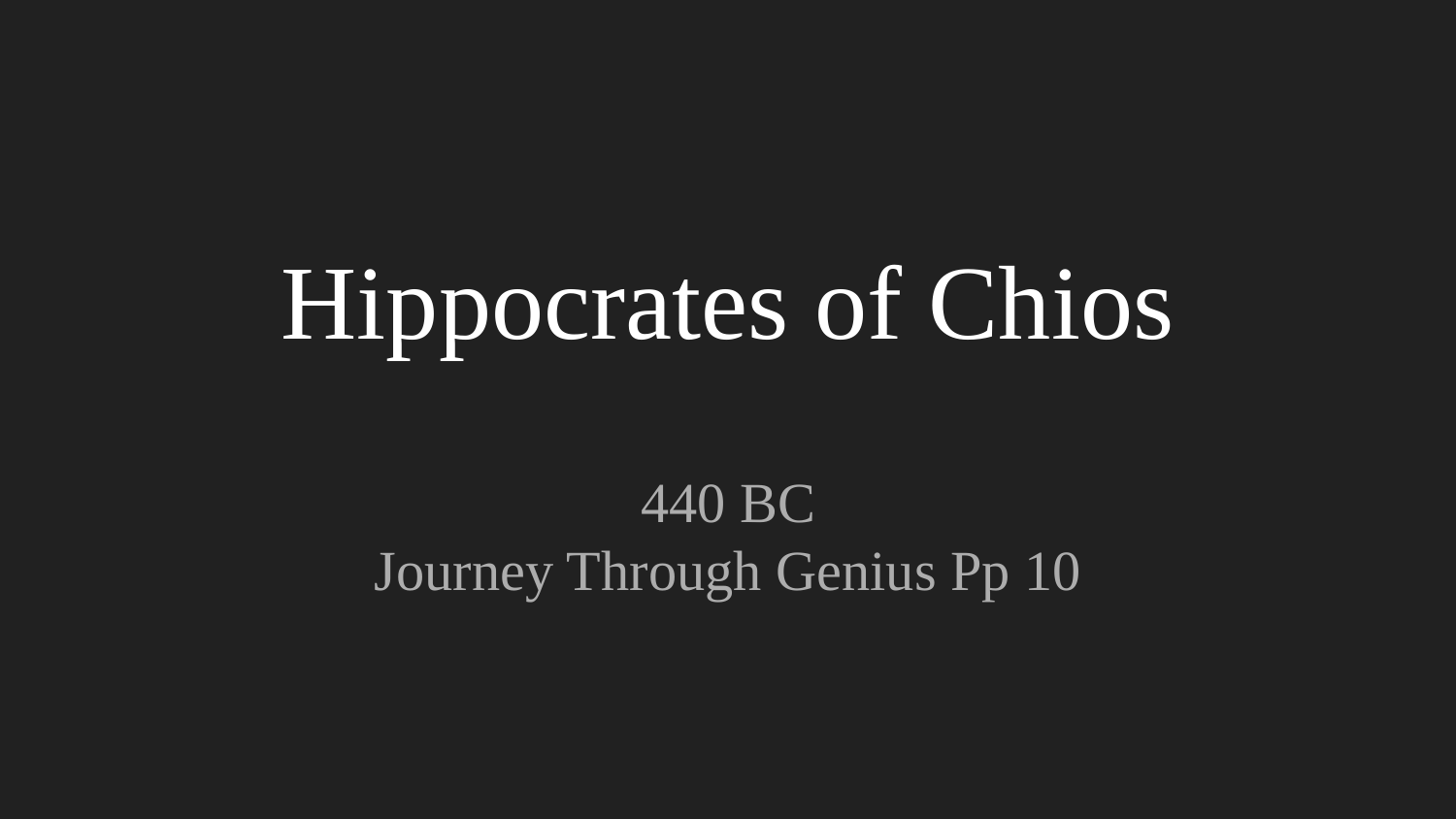

# Hippocrates of Chios
440 BC
Journey Through Genius Pp 10